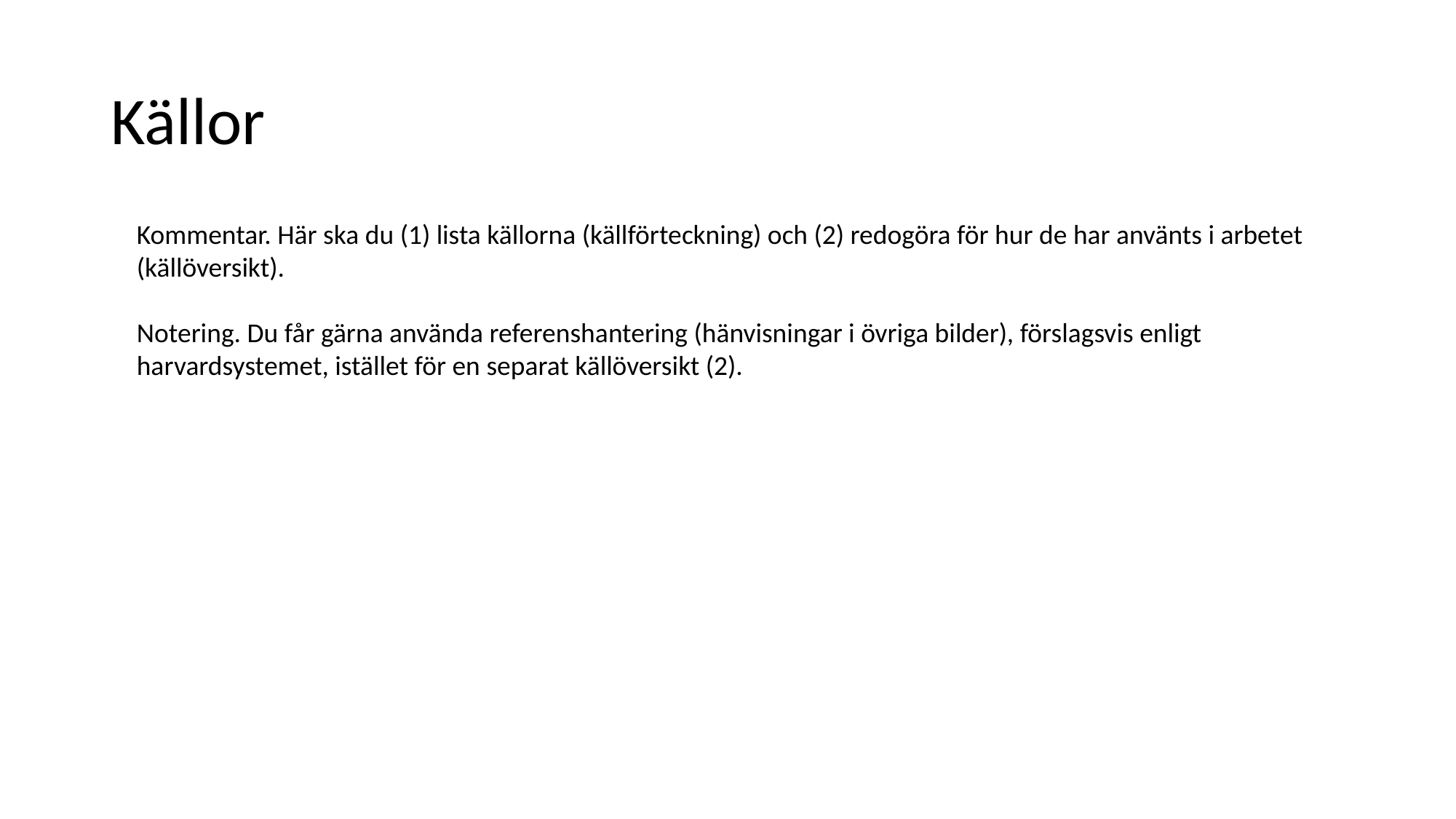

# Källor
Kommentar. Här ska du (1) lista källorna (källförteckning) och (2) redogöra för hur de har använts i arbetet (källöversikt).

Notering. Du får gärna använda referenshantering (hänvisningar i övriga bilder), förslagsvis enligt harvardsystemet, istället för en separat källöversikt (2).